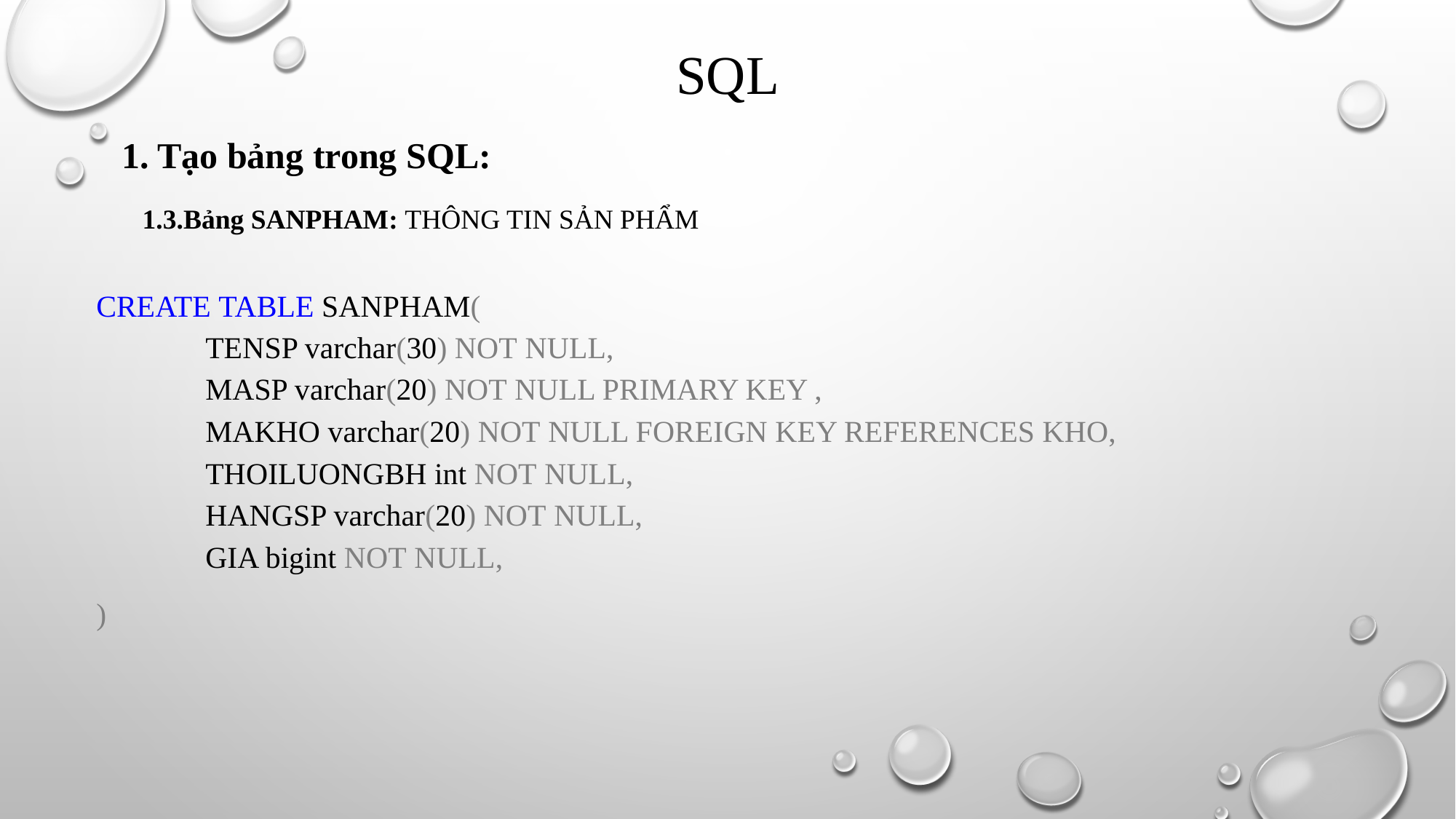

# SQL
1. Tạo bảng trong SQL:
1.3.Bảng SANPHAM: THÔNG TIN SẢN PHẨM
CREATE TABLE SANPHAM(
	TENSP varchar(30) NOT NULL,
	MASP varchar(20) NOT NULL PRIMARY KEY ,
	MAKHO varchar(20) NOT NULL FOREIGN KEY REFERENCES KHO,
	THOILUONGBH int NOT NULL,
	HANGSP varchar(20) NOT NULL,
	GIA bigint NOT NULL,
)